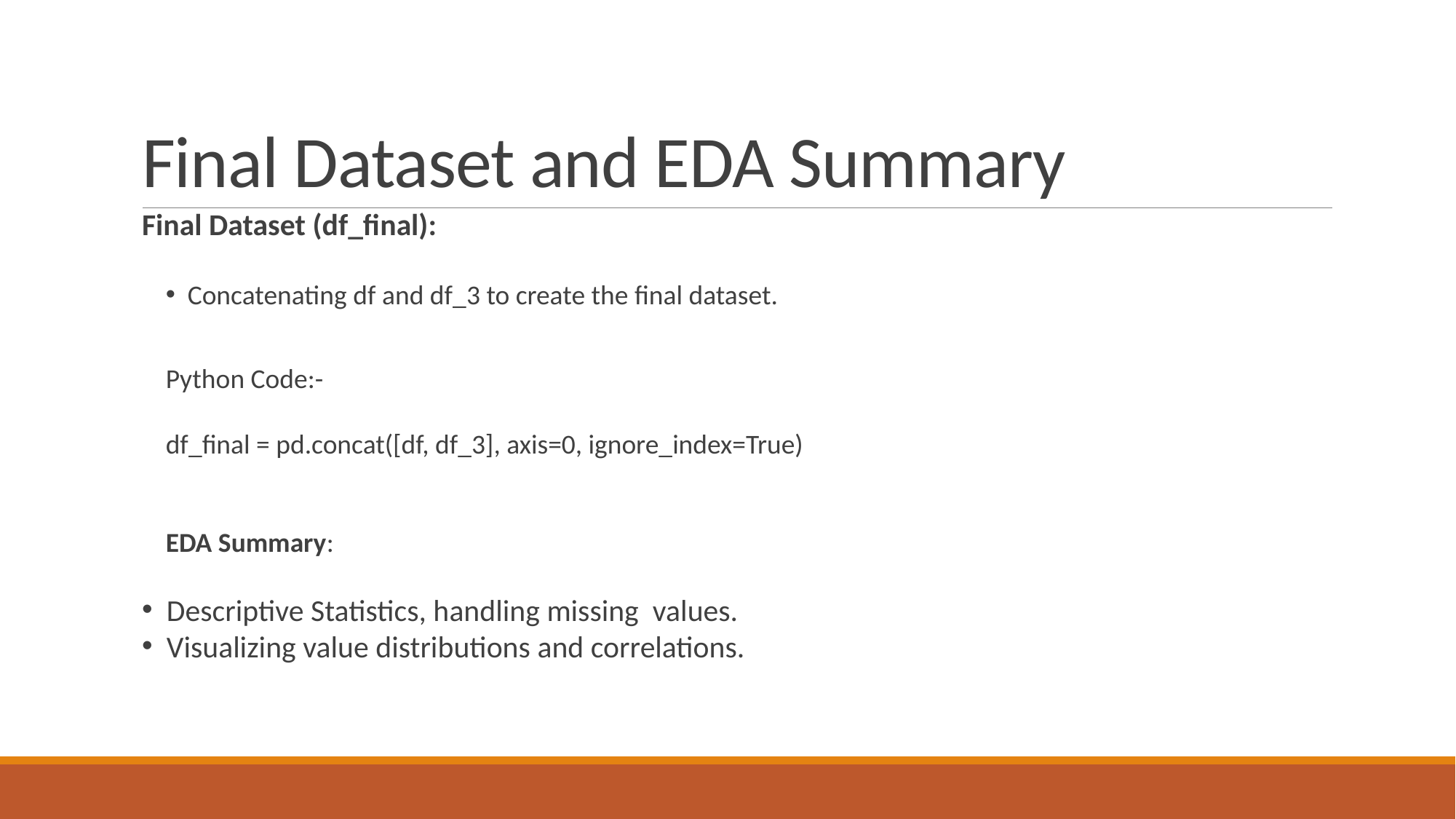

# Final Dataset and EDA Summary
Final Dataset (df_final):

Concatenating df and df_3 to create the final dataset.

Python Code:-

df_final = pd.concat([df, df_3], axis=0, ignore_index=True)

EDA Summary:

  Descriptive Statistics, handling missing  values.
  Visualizing value distributions and correlations.